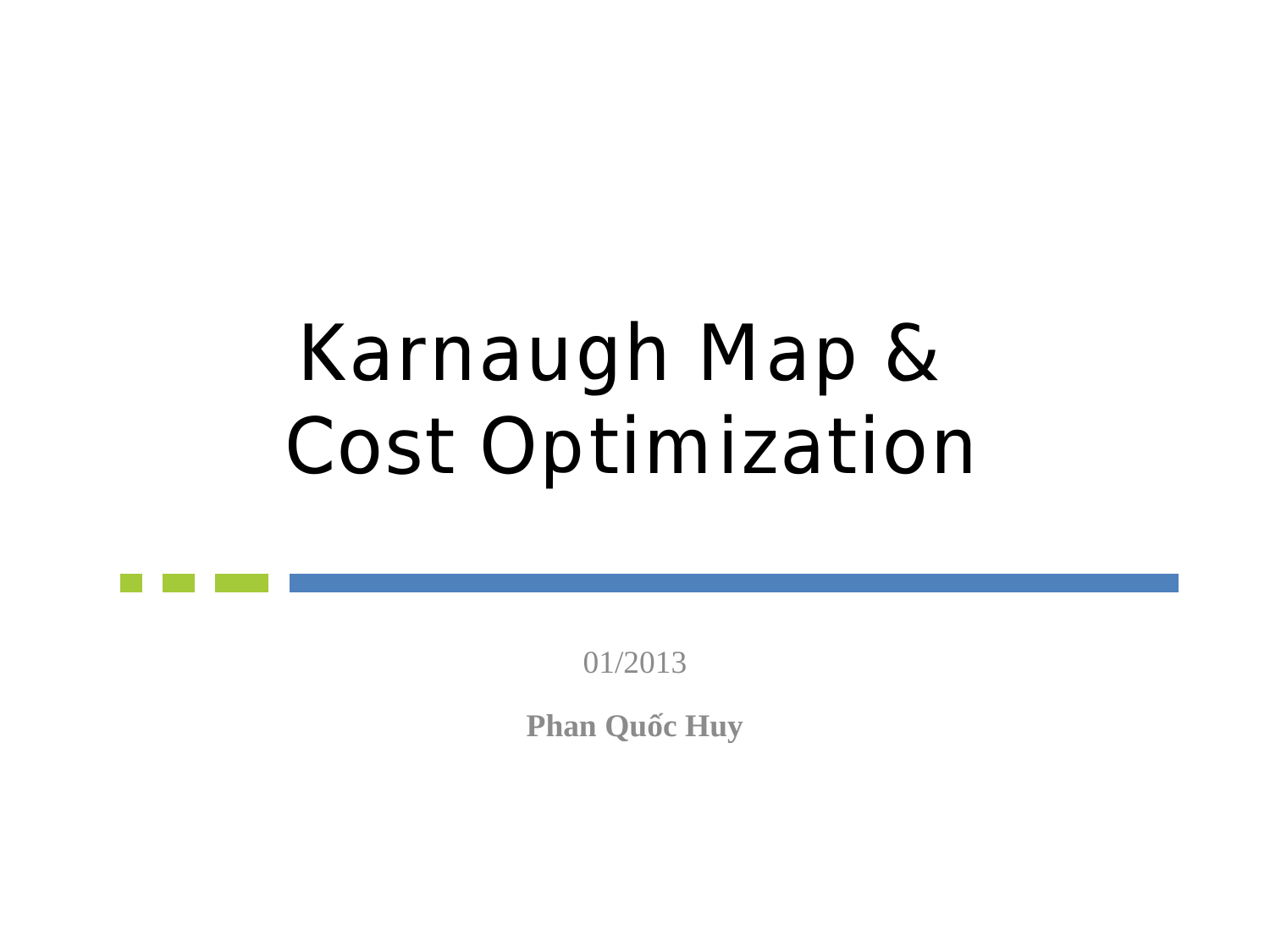

# Karnaugh Map & Cost Optimization
01/2013

Phan Quốc Huy